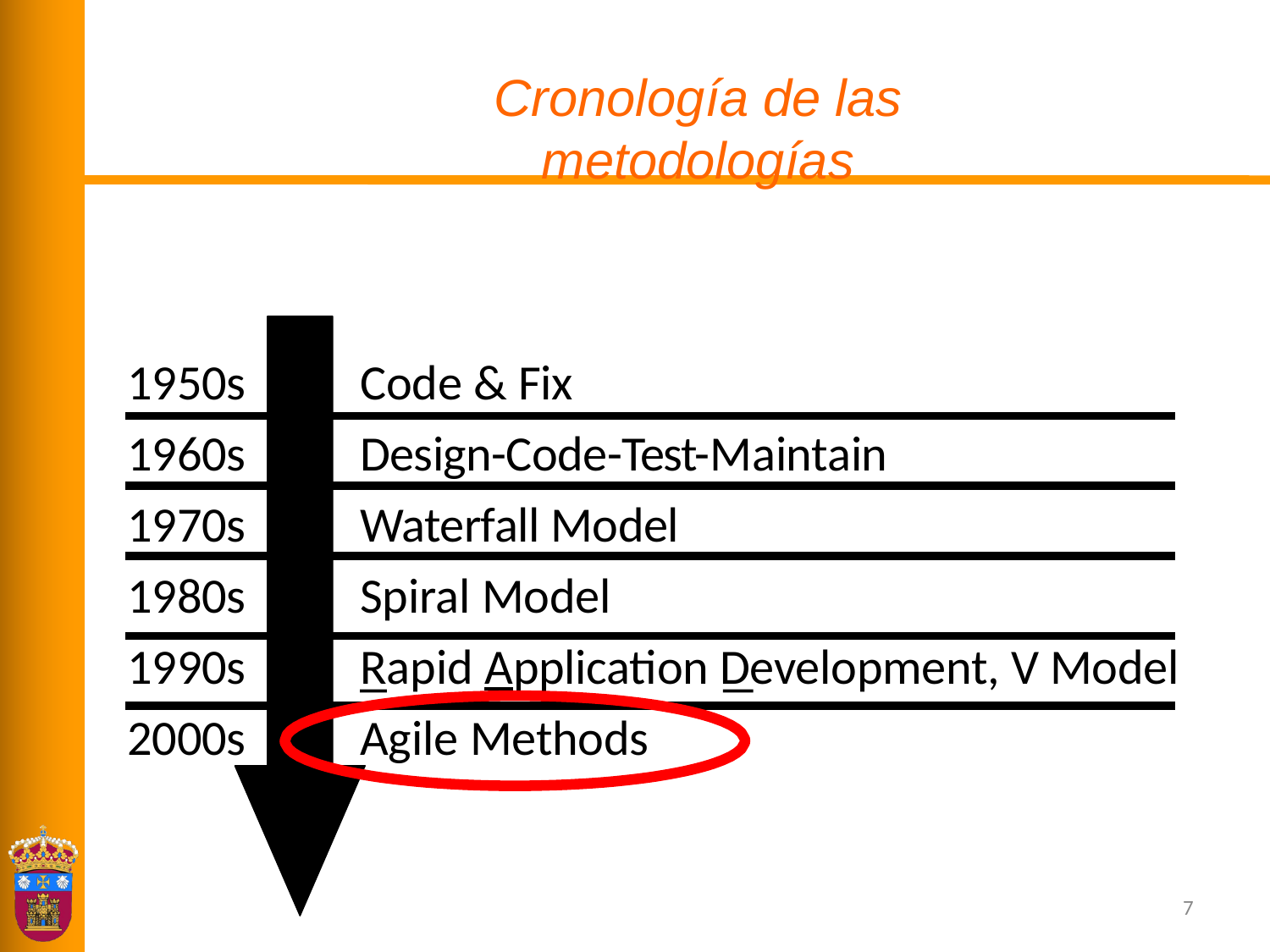

# Cronología de las metodologías

1950s
Code & Fix
1960s
Design-Code-Test-Maintain
1970s
Waterfall Model
1980s
Spiral Model
1990s
Rapid Application Development, V Model

2000s
Agile Methods
7